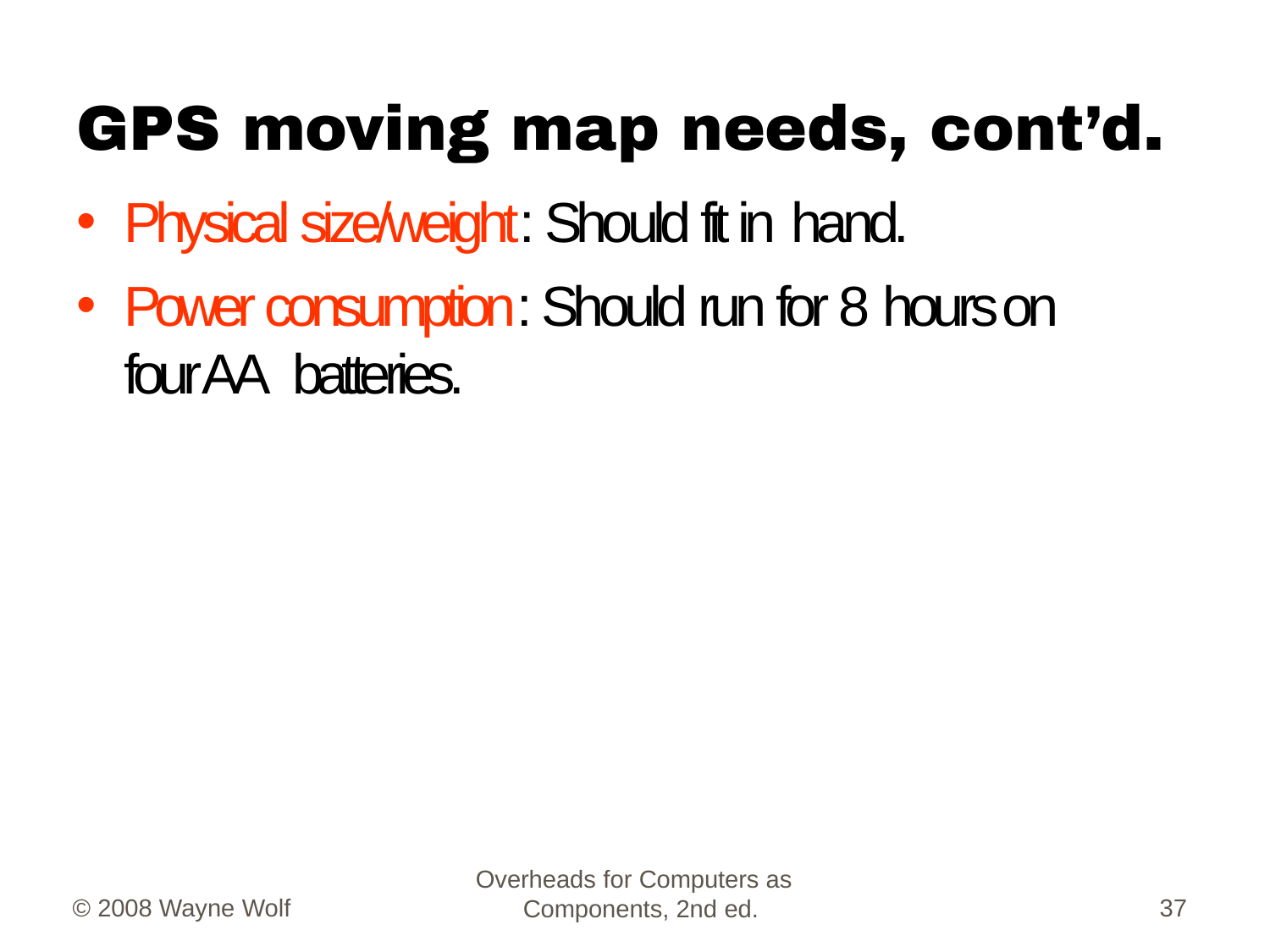

# GPS moving map needs, cont’d.
Physical size/weight: Should fit in hand.
Power consumption: Should run for 8  hours on four AA batteries.
Overheads for Computers as  Components, 2nd ed.
© 2008 Wayne Wolf
37